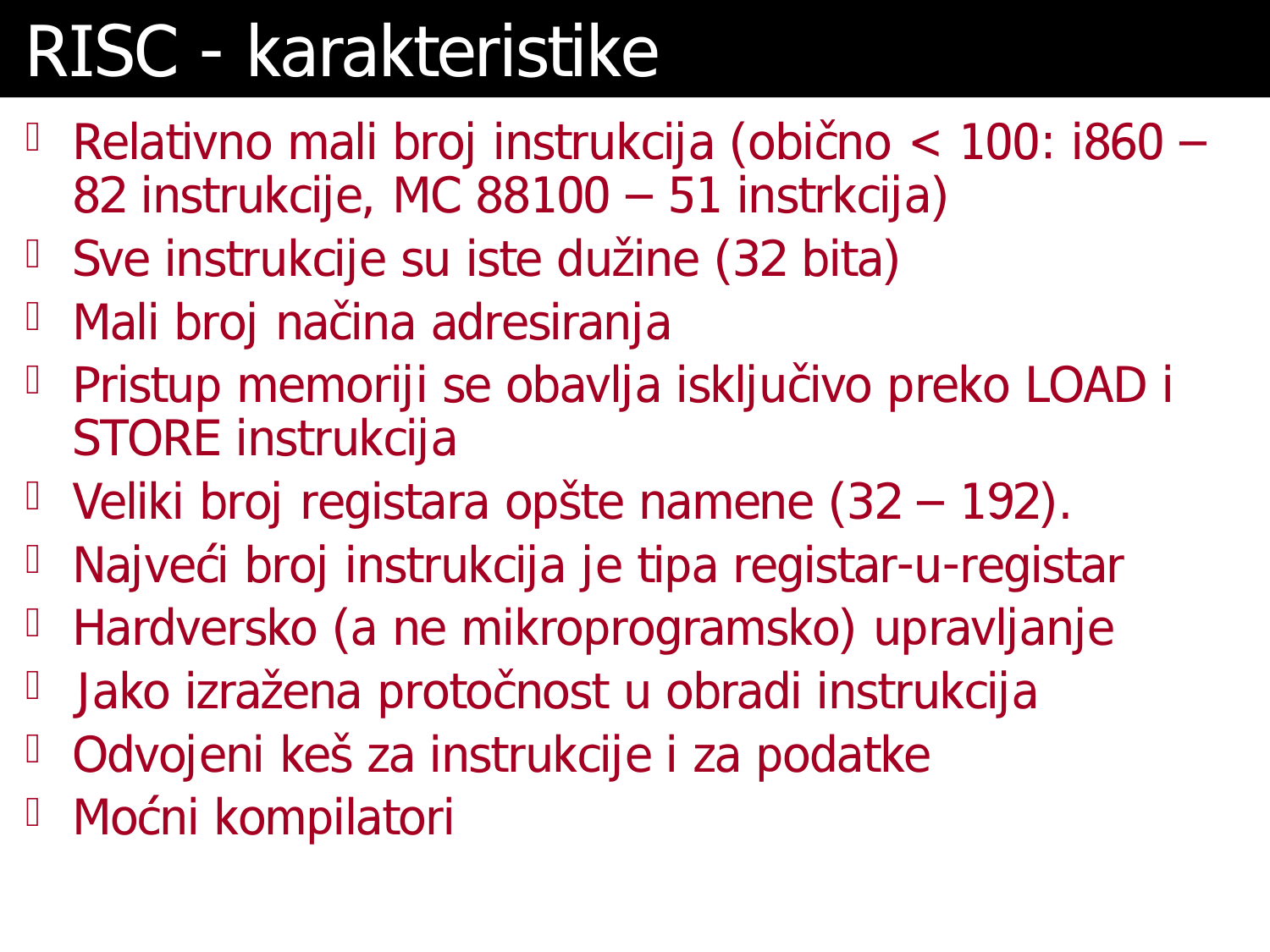

# RISC - karakteristike
Relativno mali broj instrukcija (obično < 100: i860 –82 instrukcije, MC 88100 – 51 instrkcija)
Sve instrukcije su iste dužine (32 bita)
Mali broj načina adresiranja
Pristup memoriji se obavlja isključivo preko LOAD i STORE instrukcija
Veliki broj registara opšte namene (32 – 192).
Najveći broj instrukcija je tipa registar-u-registar
Hardversko (a ne mikroprogramsko) upravljanje
Jako izražena protočnost u obradi instrukcija
Odvojeni keš za instrukcije i za podatke
Moćni kompilatori